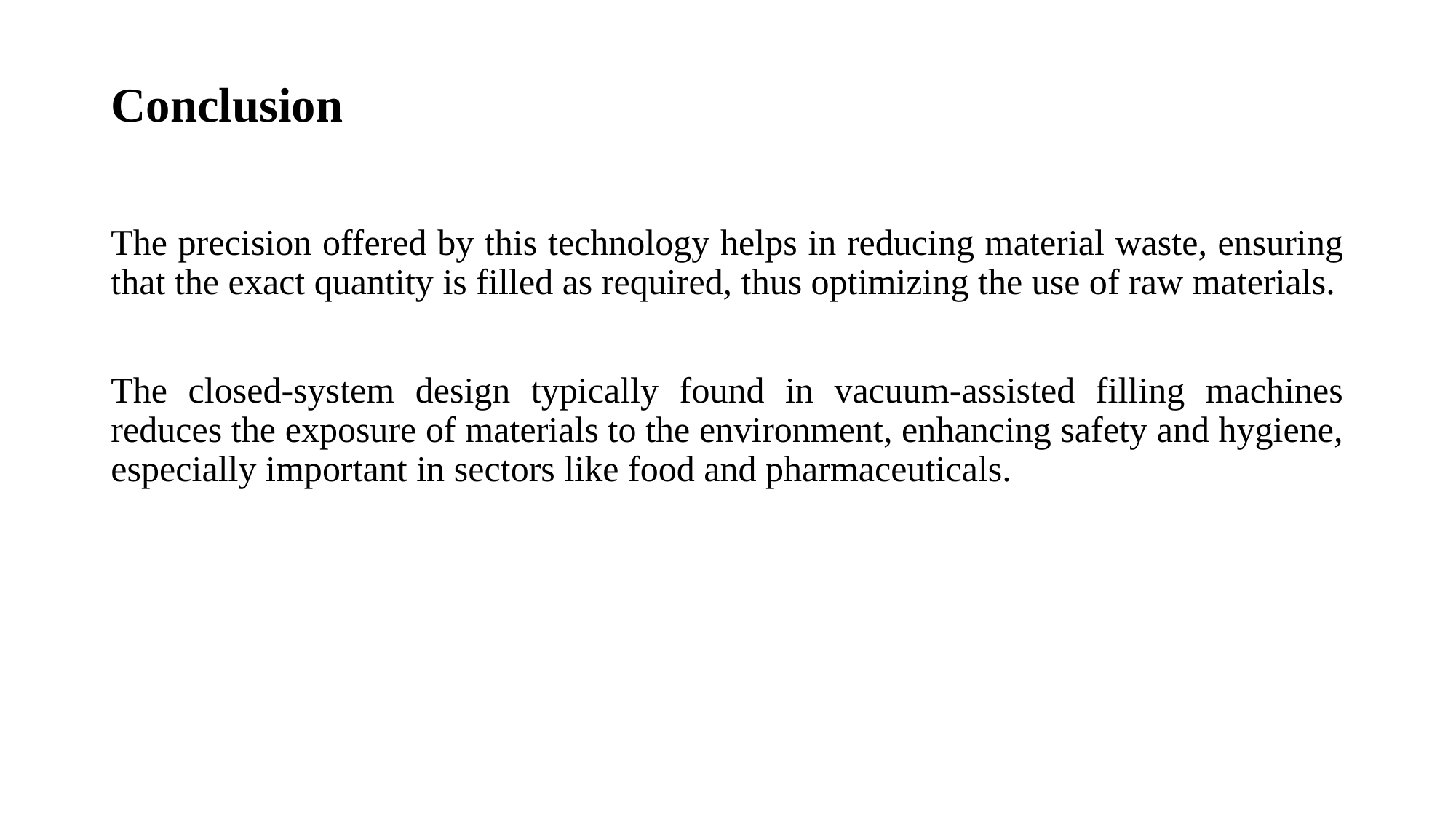

# Conclusion
The precision offered by this technology helps in reducing material waste, ensuring that the exact quantity is filled as required, thus optimizing the use of raw materials.

The closed-system design typically found in vacuum-assisted filling machines reduces the exposure of materials to the environment, enhancing safety and hygiene, especially important in sectors like food and pharmaceuticals.